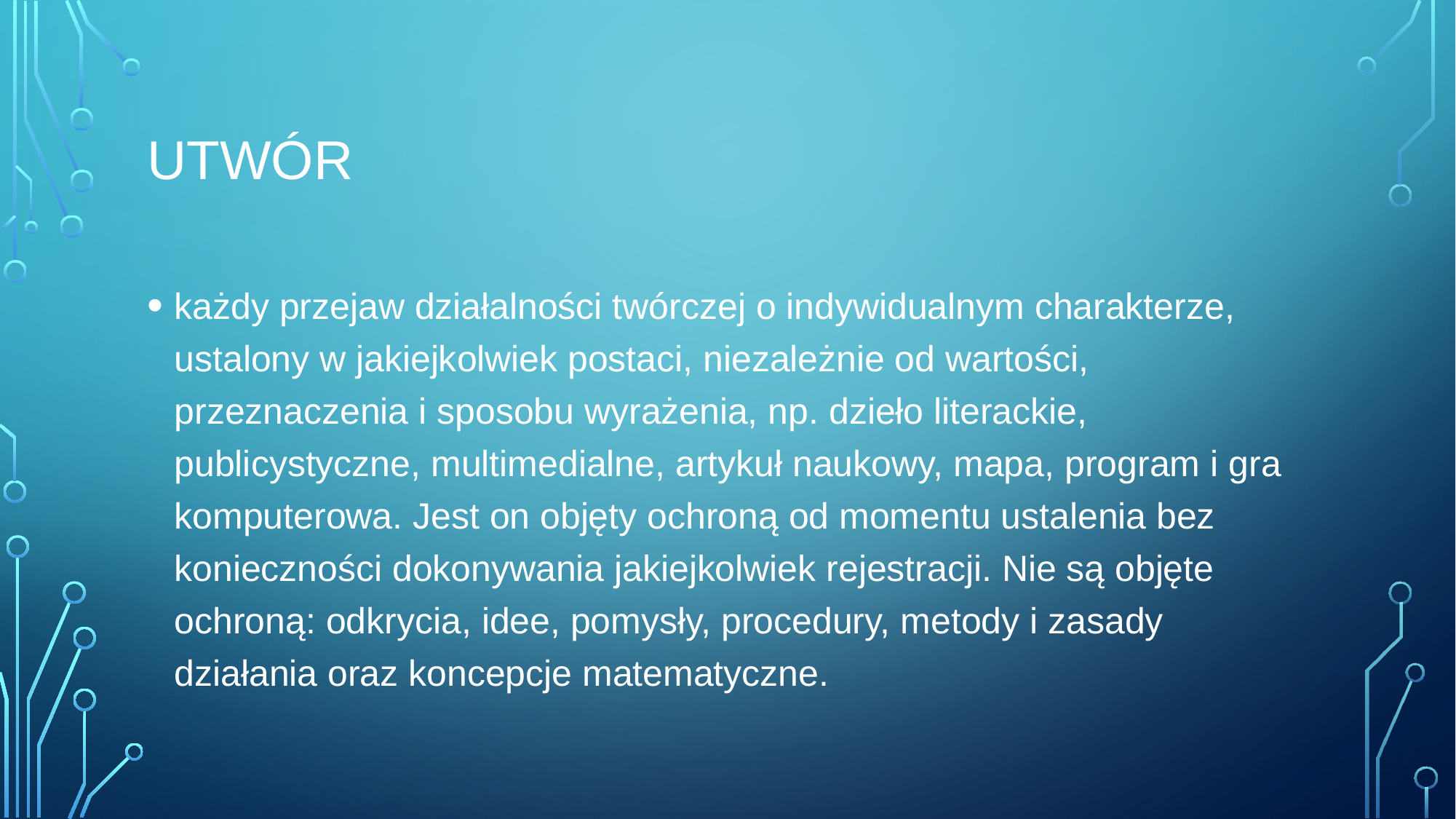

# Utwór
każdy przejaw działalności twórczej o indywidualnym charakterze, ustalony w jakiejkolwiek postaci, niezależnie od wartości, przeznaczenia i sposobu wyrażenia, np. dzieło literackie, publicystyczne, multimedialne, artykuł naukowy, mapa, program i gra komputerowa. Jest on objęty ochroną od momentu ustalenia bez konieczności dokonywania jakiejkolwiek rejestracji. Nie są objęte ochroną: odkrycia, idee, pomysły, procedury, metody i zasady działania oraz koncepcje matematyczne.